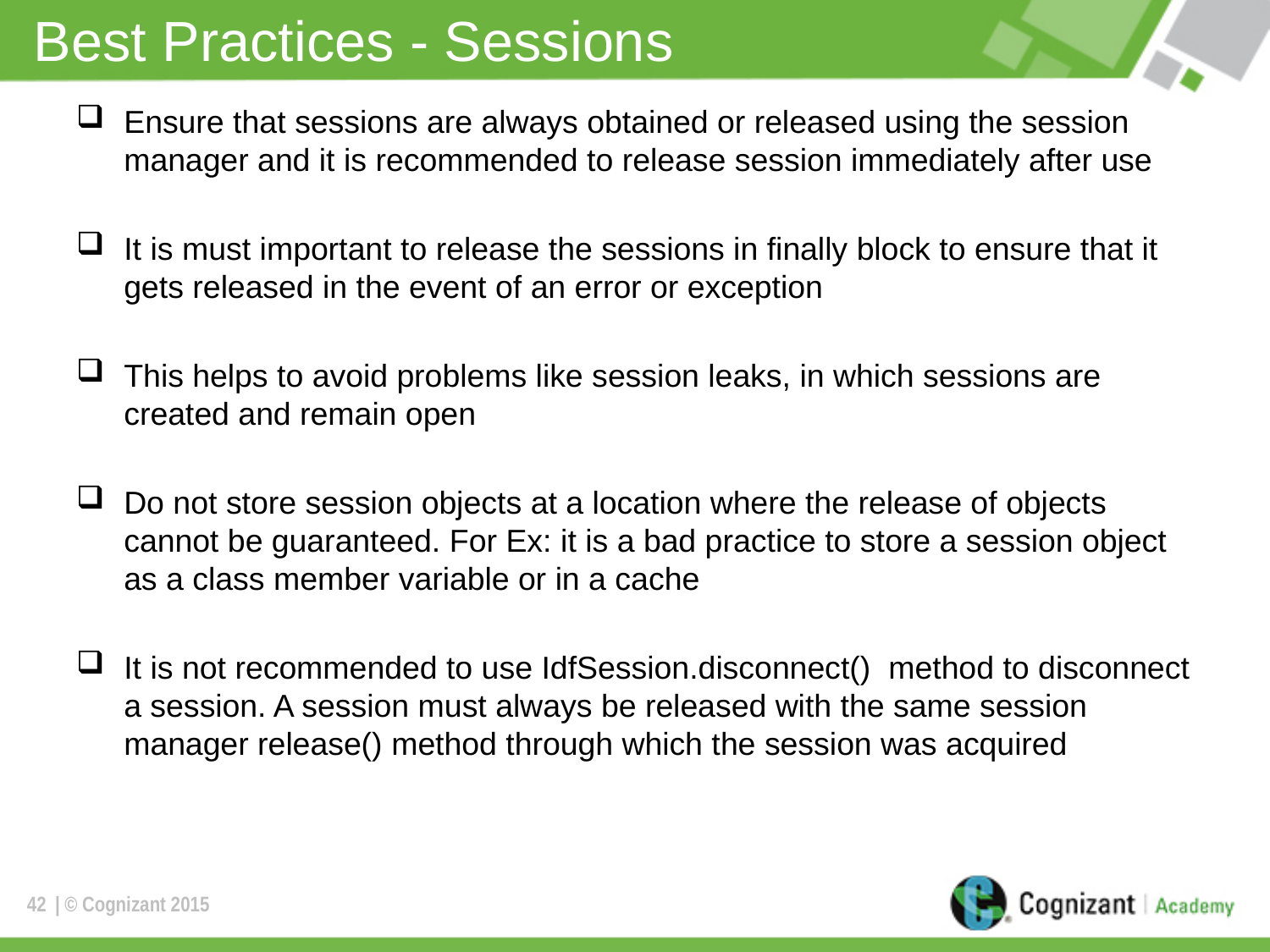

# Best Practices - Sessions
Ensure that sessions are always obtained or released using the session manager and it is recommended to release session immediately after use

It is must important to release the sessions in finally block to ensure that it gets released in the event of an error or exception

This helps to avoid problems like session leaks, in which sessions are created and remain open

Do not store session objects at a location where the release of objects cannot be guaranteed. For Ex: it is a bad practice to store a session object as a class member variable or in a cache

It is not recommended to use IdfSession.disconnect()  method to disconnect a session. A session must always be released with the same session manager release() method through which the session was acquired

42
| © Cognizant 2015